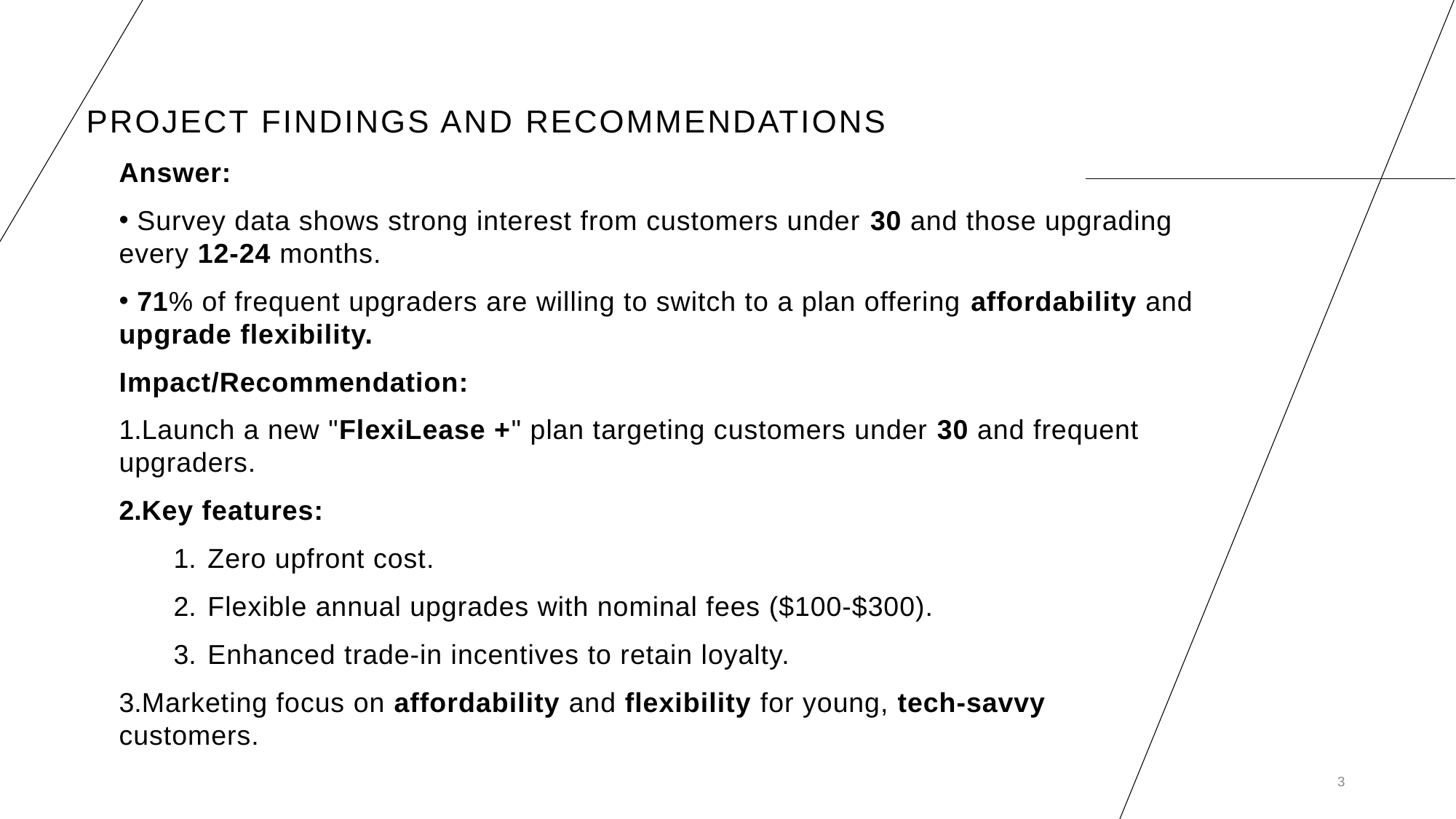

# Project Findings and Recommendations
Answer:
 Survey data shows strong interest from customers under 30 and those upgrading every 12-24 months.
 71% of frequent upgraders are willing to switch to a plan offering affordability and upgrade flexibility.
Impact/Recommendation:
Launch a new "FlexiLease +" plan targeting customers under 30 and frequent upgraders.
Key features:
Zero upfront cost.
Flexible annual upgrades with nominal fees ($100-$300).
Enhanced trade-in incentives to retain loyalty.
Marketing focus on affordability and flexibility for young, tech-savvy customers.
3